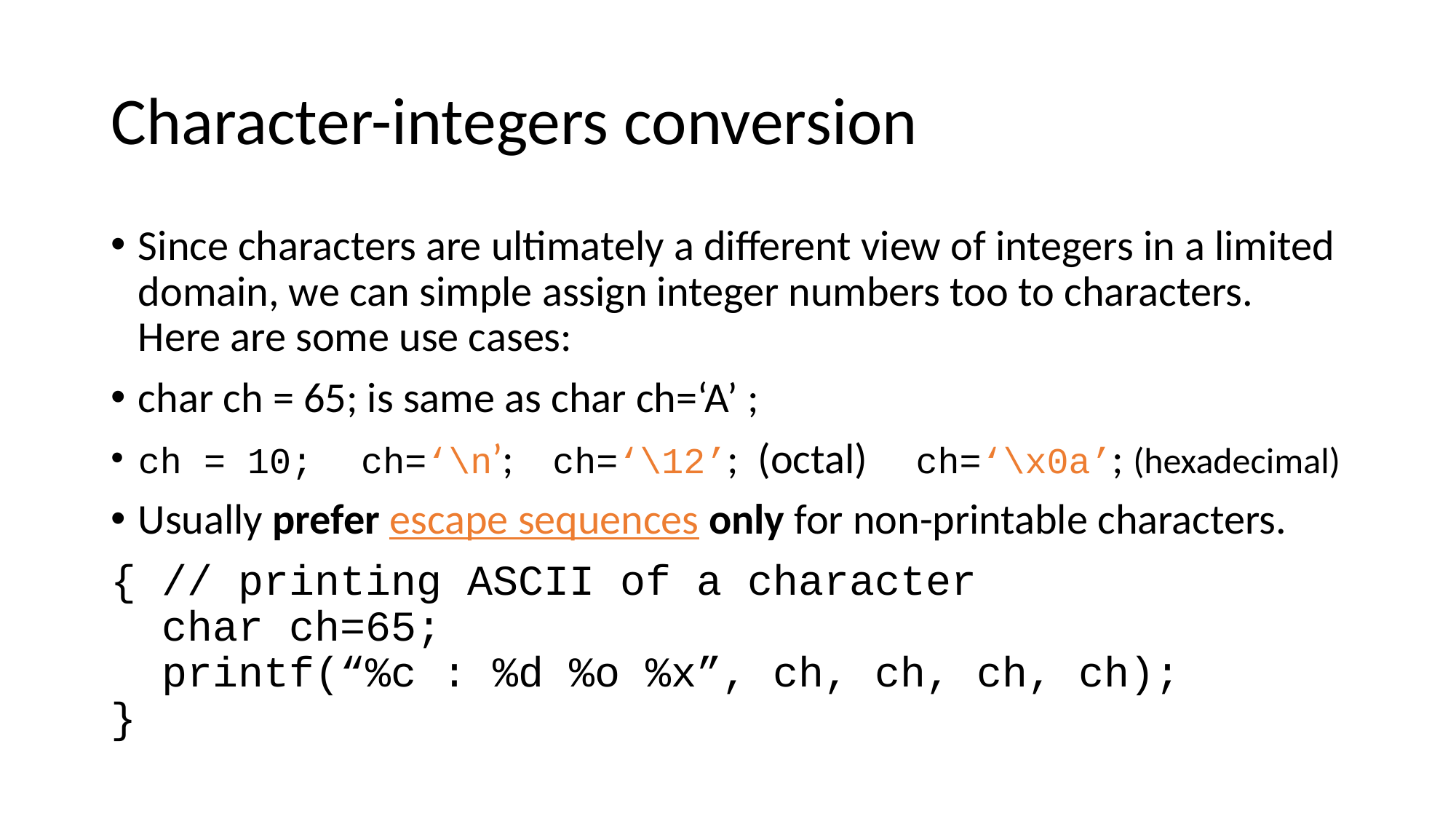

# Character-integers conversion
Since characters are ultimately a different view of integers in a limited domain, we can simple assign integer numbers too to characters. Here are some use cases:
char ch = 65; is same as char ch=‘A’ ;
ch = 10;     ch=‘\n’;    ch=‘\12’;  (octal)     ch=‘\x0a’; (hexadecimal)
Usually prefer escape sequences only for non-printable characters.
{ // printing ASCII of a character
  char ch=65;
  printf(“%c : %d %o %x”, ch, ch, ch, ch);
}